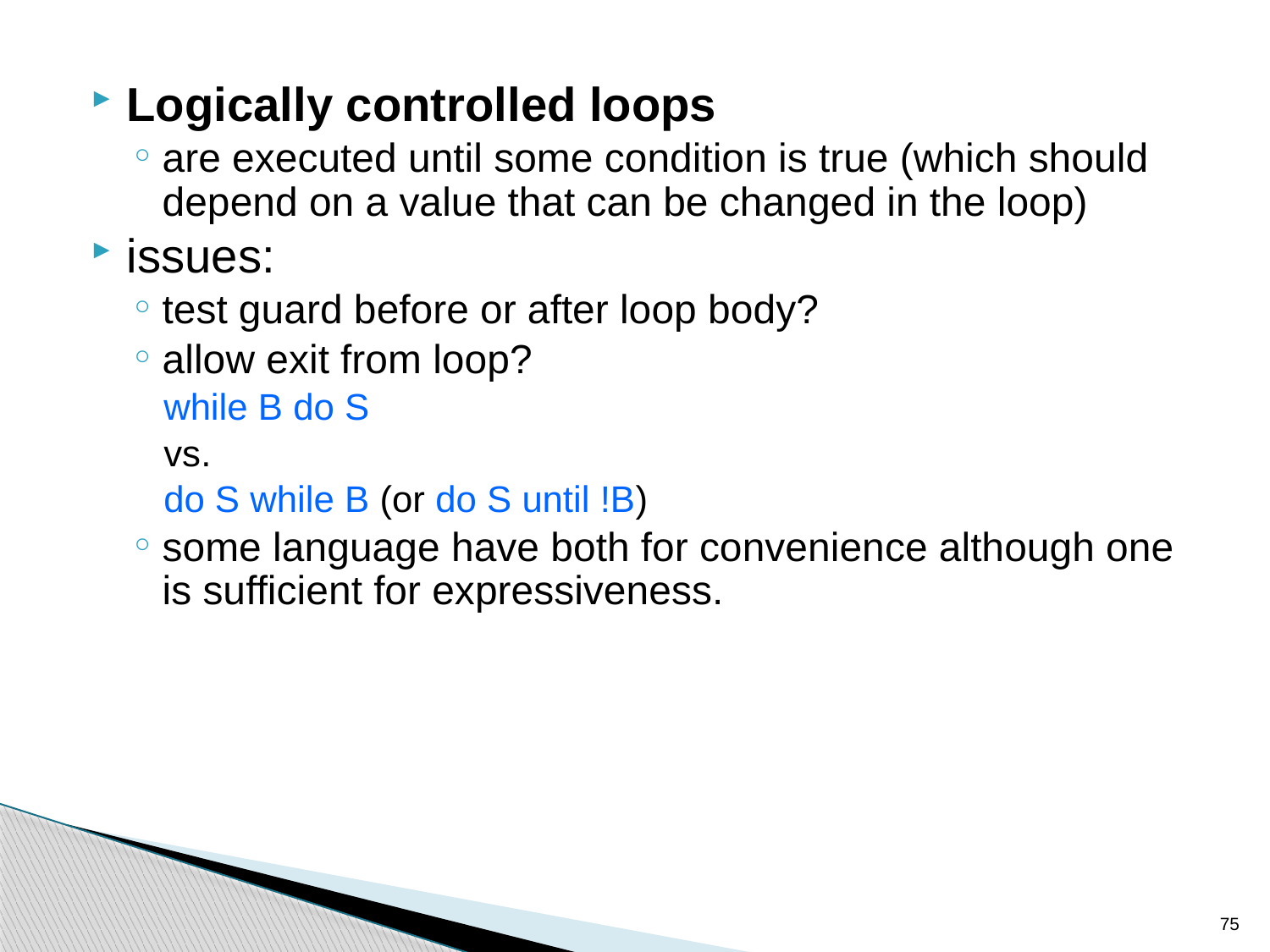

Logically controlled loops
are executed until some condition is true (which should depend on a value that can be changed in the loop)
issues:
test guard before or after loop body?
allow exit from loop?
while B do S
vs.
do S while B (or do S until !B)
some language have both for convenience although one is sufficient for expressiveness.
75